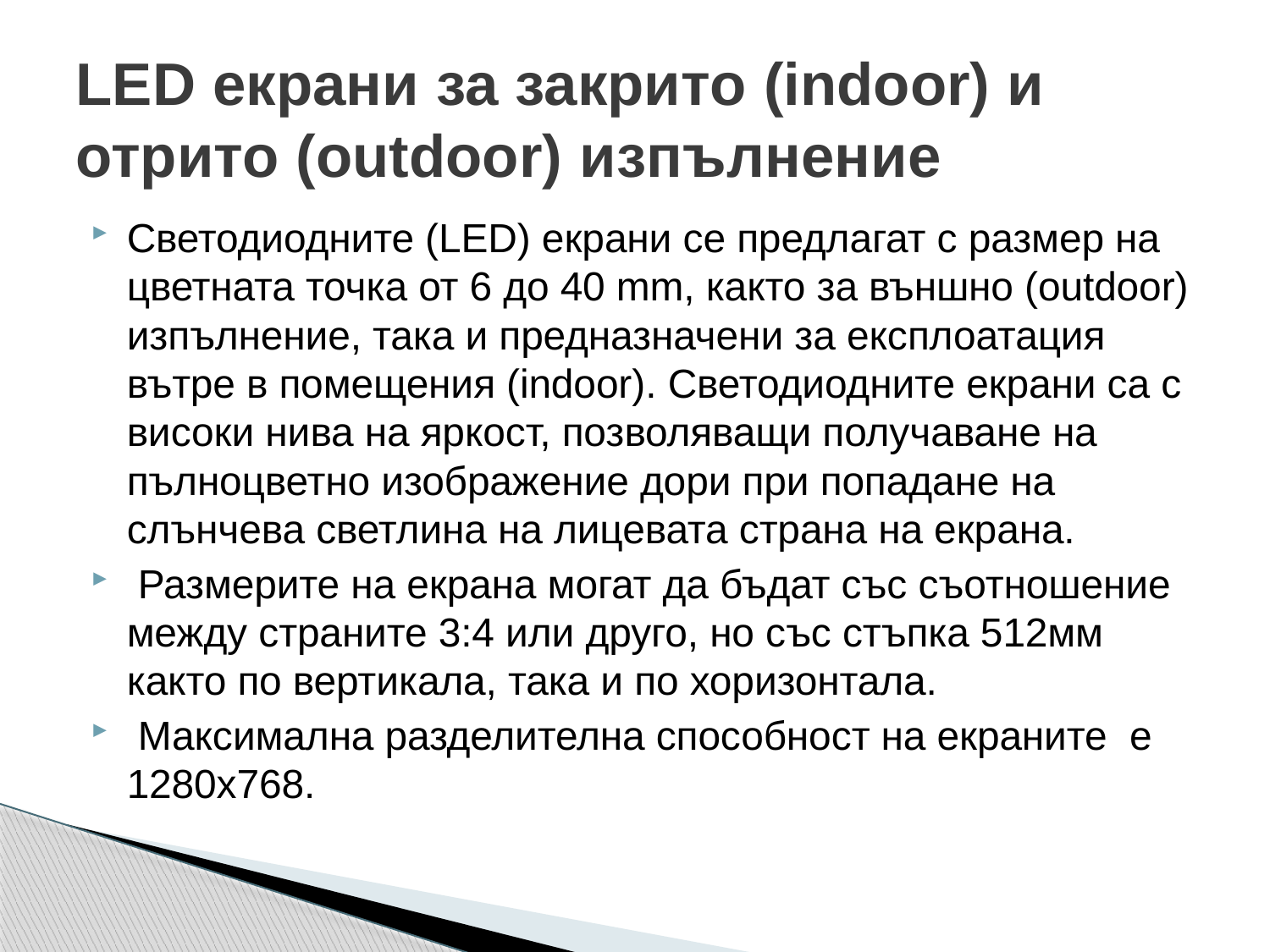

# LED екрани за закрито (indoor) и отрито (outdoor) изпълнение
Светодиодните (LED) екрани се предлагат с размер на цветната точка от 6 до 40 mm, както за външно (outdoor) изпълнение, така и предназначени за експлоатация вътре в помещения (indoor). Светодиодните екрани са с  високи нива на яркост, позволяващи получаване на пълноцветно изображение дори при попадане на слънчева светлина на лицевата страна на екрана.
 Размерите на екрана могат да бъдат със съотношение между страните 3:4 или друго, но със стъпка 512мм както по вертикала, така и по хоризонтала.
 Максимална разделителна способност на екраните  е 1280х768.